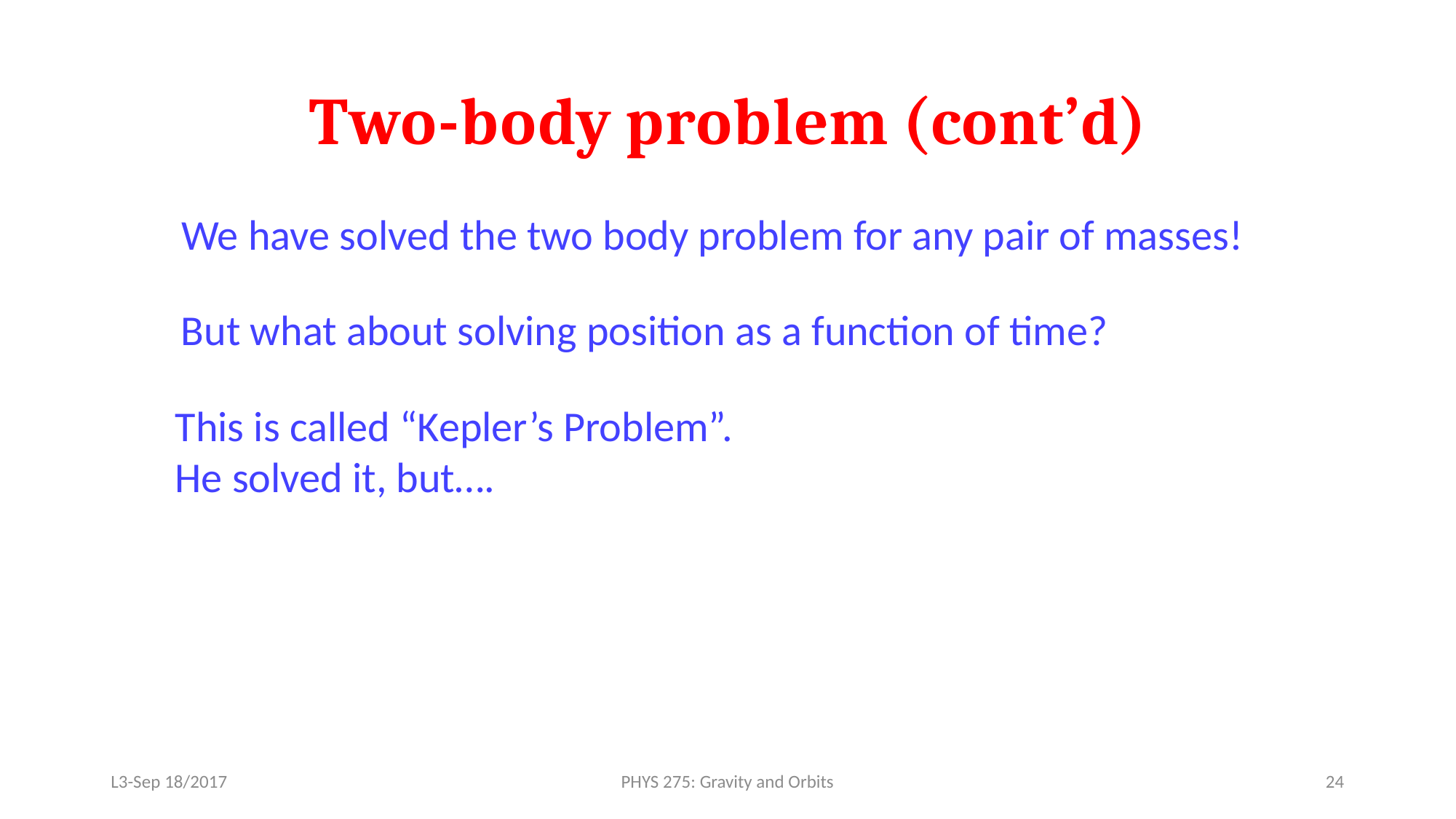

# Two-body problem (cont’d)
We have solved the two body problem for any pair of masses!
But what about solving position as a function of time?
This is called “Kepler’s Problem”.
He solved it, but….
L3-Sep 18/2017
PHYS 275: Gravity and Orbits
24